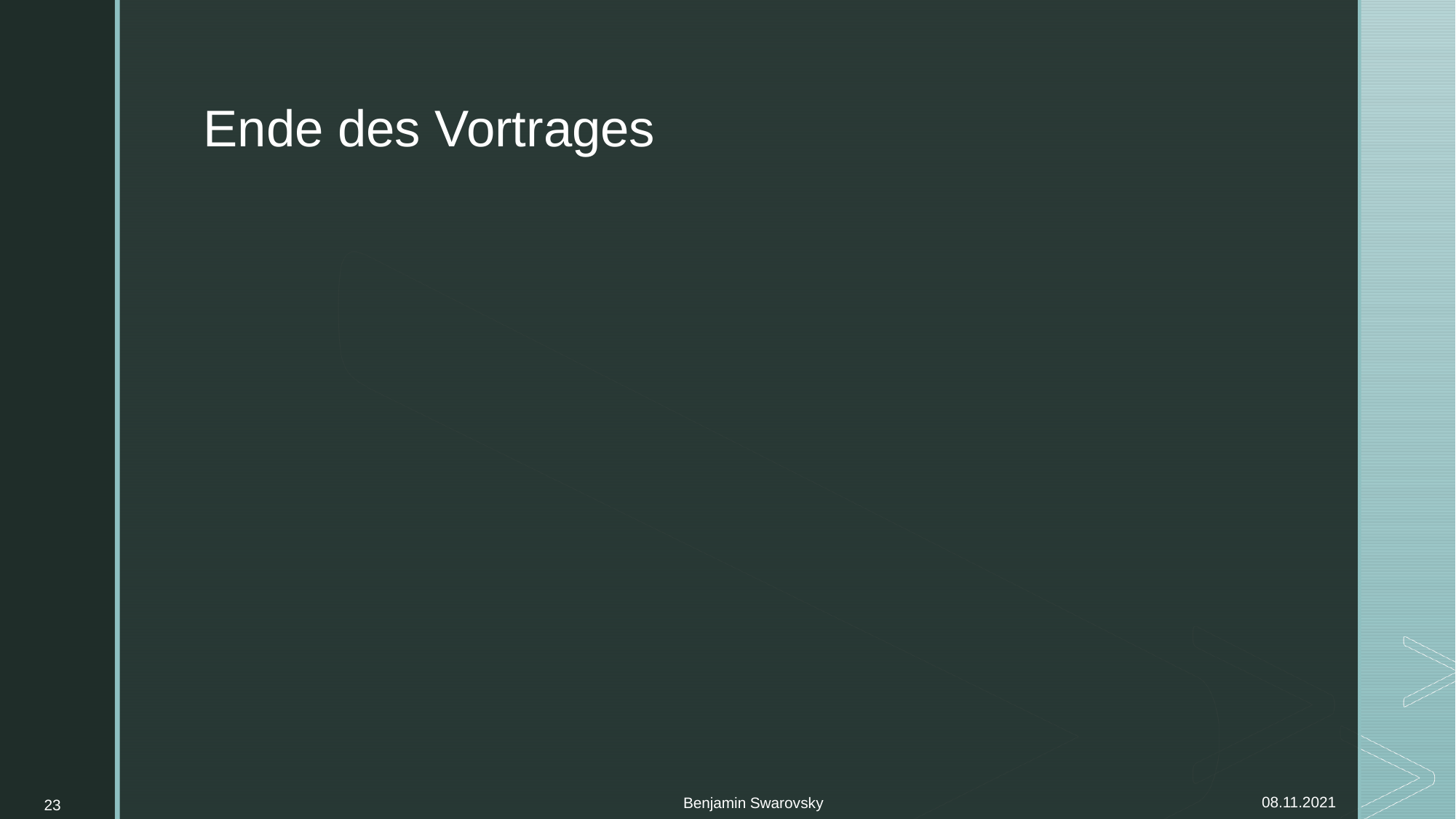

# Ende des Vortrages

Benjamin Swarovsky
23
08.11.2021